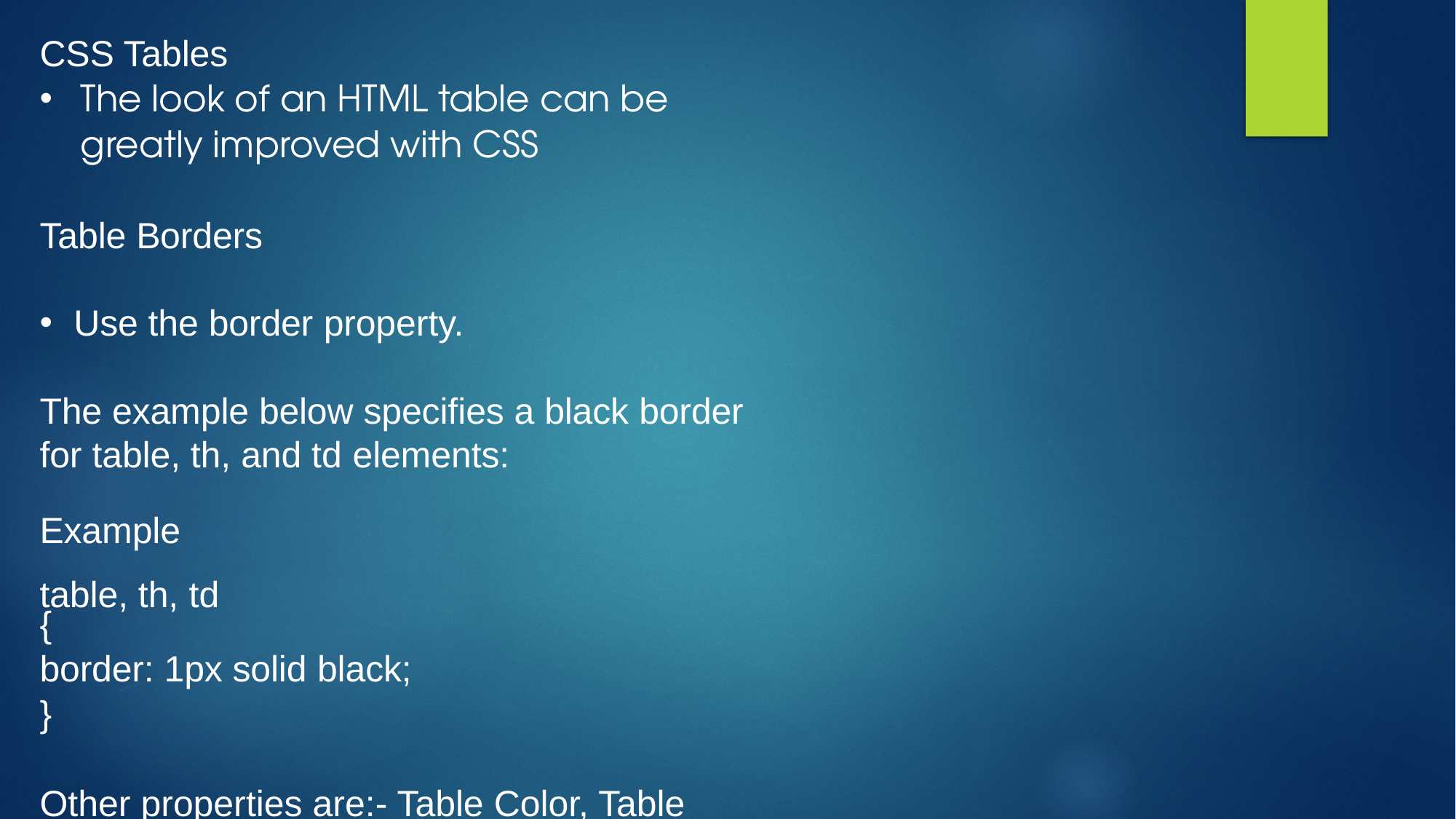

CSS Tables
The look of an HTML table can be greatly improved with CSS

Table Borders

Use the border property.

The example below specifies a black border for table, th, and td elements:

Example

table, th, td
{
border: 1px solid black;
}

Other properties are:- Table Color, Table Padding, Border-Collapse, Alignment etc.